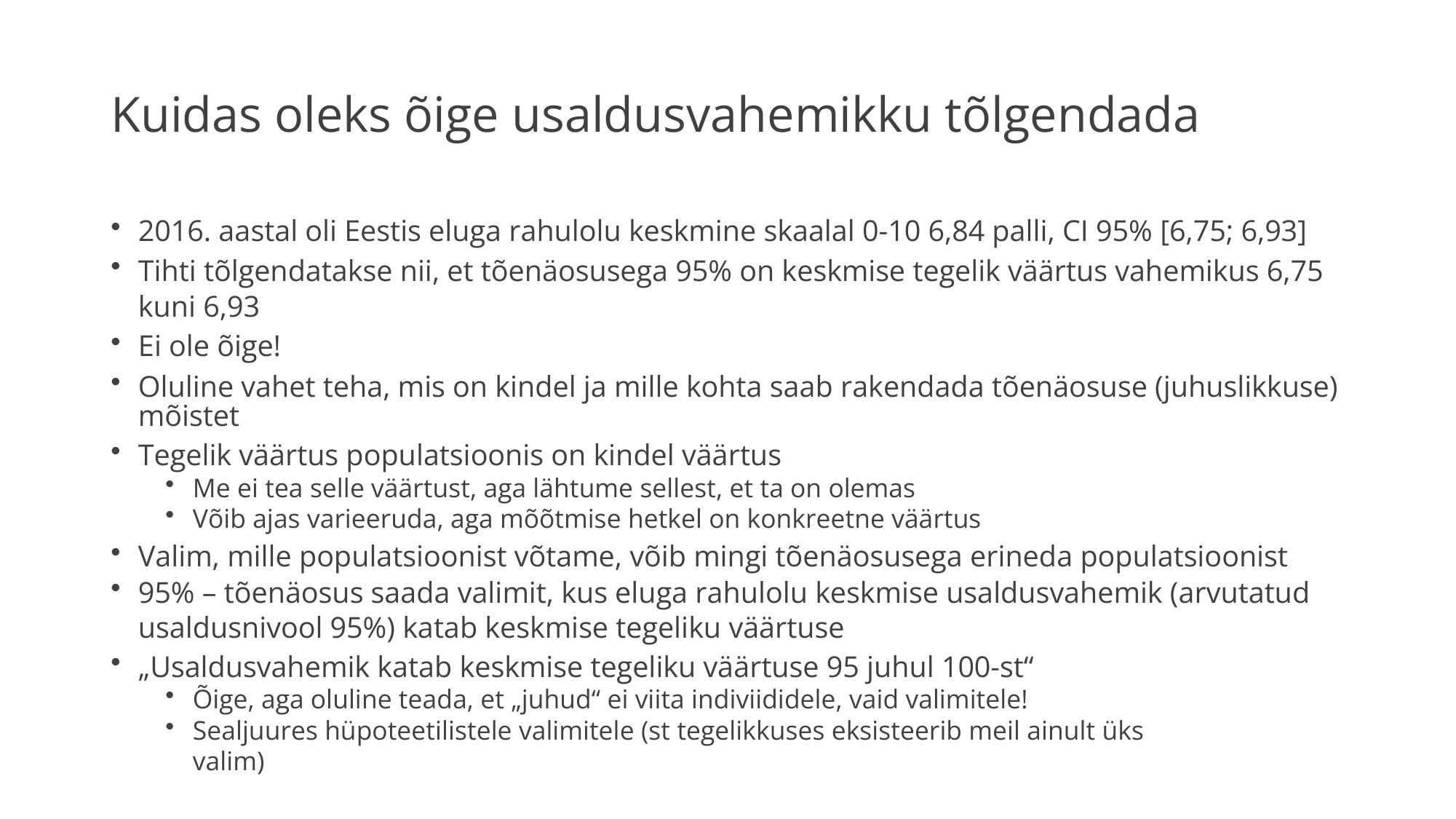

# Kuidas oleks õige usaldusvahemikku tõlgendada
2016. aastal oli Eestis eluga rahulolu keskmine skaalal 0-10 6,84 palli, CI 95% [6,75; 6,93]
Tihti tõlgendatakse nii, et tõenäosusega 95% on keskmise tegelik väärtus vahemikus 6,75
kuni 6,93
Ei ole õige!
Oluline vahet teha, mis on kindel ja mille kohta saab rakendada tõenäosuse (juhuslikkuse)
mõistet
Tegelik väärtus populatsioonis on kindel väärtus
Me ei tea selle väärtust, aga lähtume sellest, et ta on olemas
Võib ajas varieeruda, aga mõõtmise hetkel on konkreetne väärtus
Valim, mille populatsioonist võtame, võib mingi tõenäosusega erineda populatsioonist
95% – tõenäosus saada valimit, kus eluga rahulolu keskmise usaldusvahemik (arvutatud
usaldusnivool 95%) katab keskmise tegeliku väärtuse
„Usaldusvahemik katab keskmise tegeliku väärtuse 95 juhul 100-st“
Õige, aga oluline teada, et „juhud“ ei viita indiviididele, vaid valimitele!
Sealjuures hüpoteetilistele valimitele (st tegelikkuses eksisteerib meil ainult üks valim)